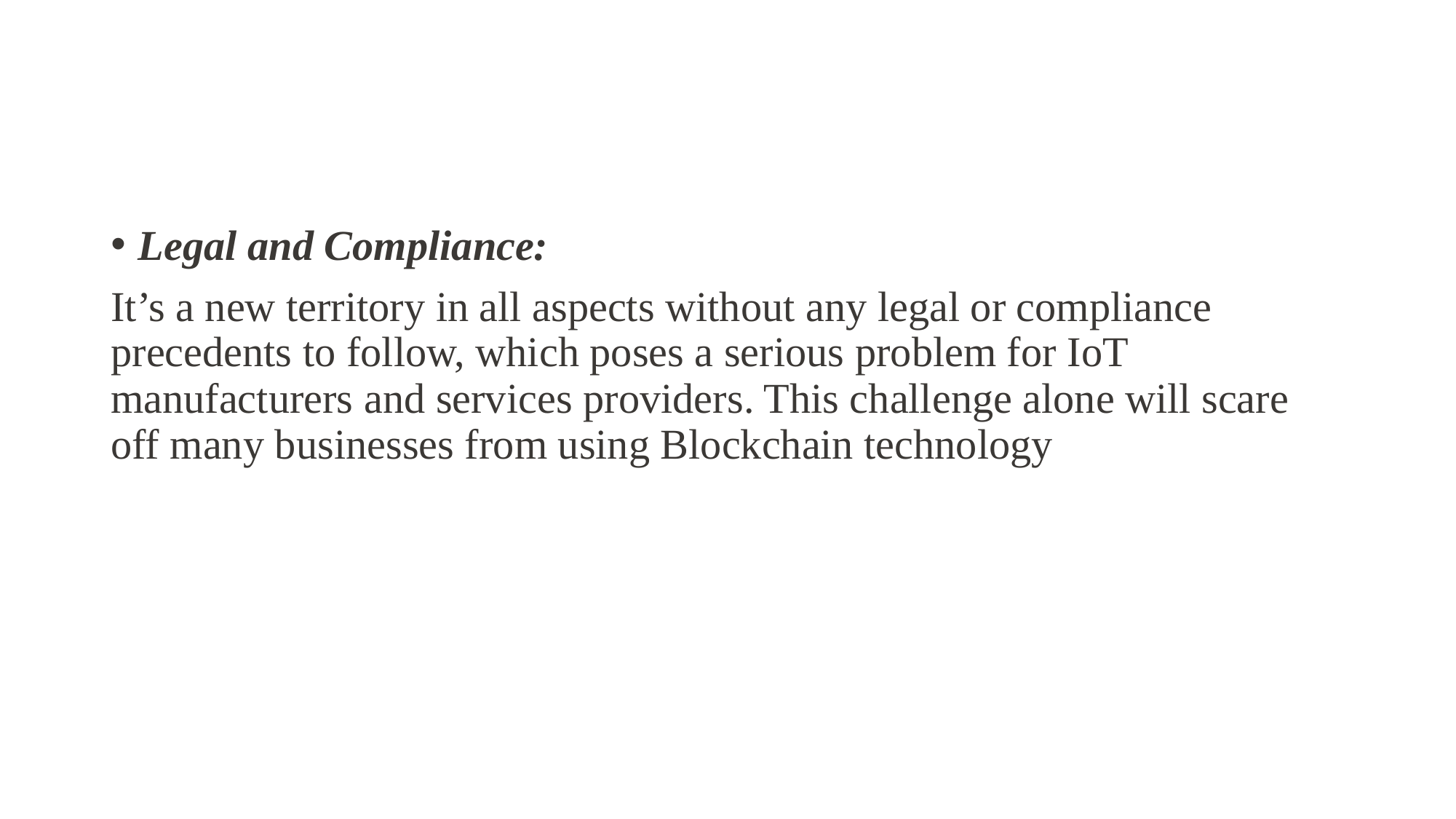

Legal and Compliance:
It’s a new territory in all aspects without any legal or compliance precedents to follow, which poses a serious problem for IoT manufacturers and services providers. This challenge alone will scare off many businesses from using Blockchain technology